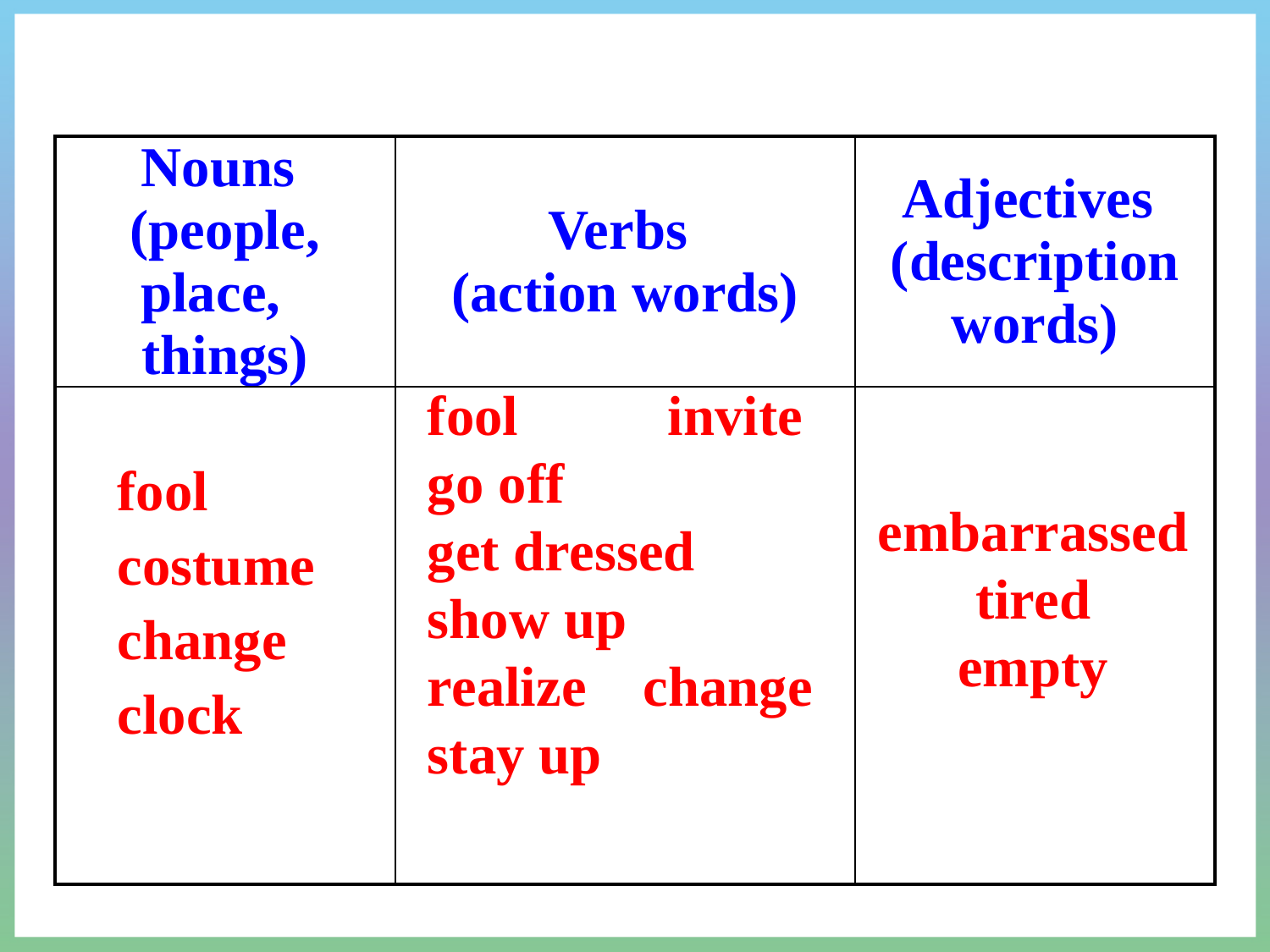

| Nouns (people, place, things) | Verbs (action words) | Adjectives (description words) |
| --- | --- | --- |
|  |  |  |
fool	        invite
go off
get dressed
show up
realize    change stay up
fool
costume
change
clock
embarrassed
tired
empty